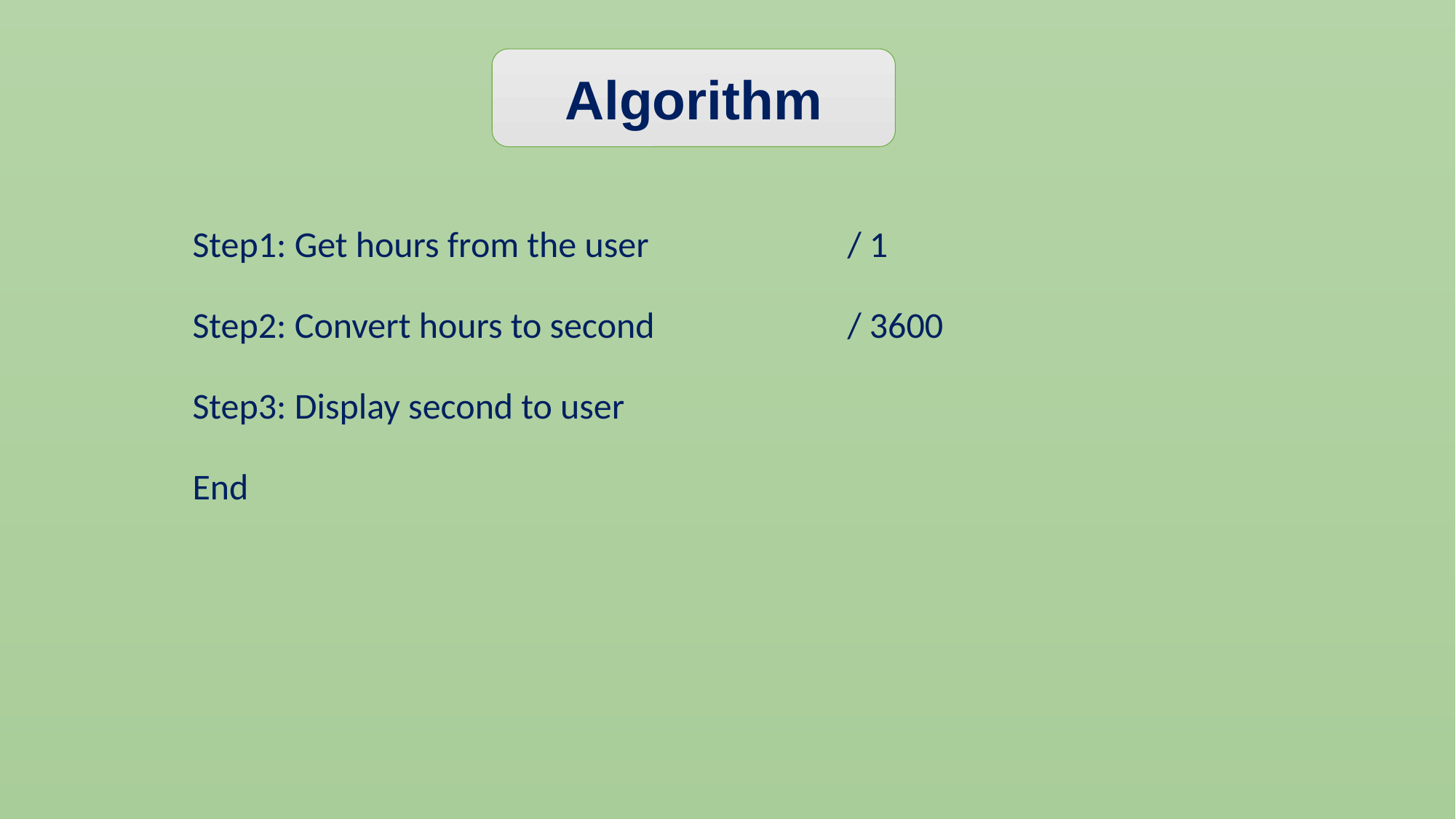

Algorithm
Step1: Get hours from the user  		/ 1
Step2: Convert hours to second 		/ 3600
Step3: Display second to user
End